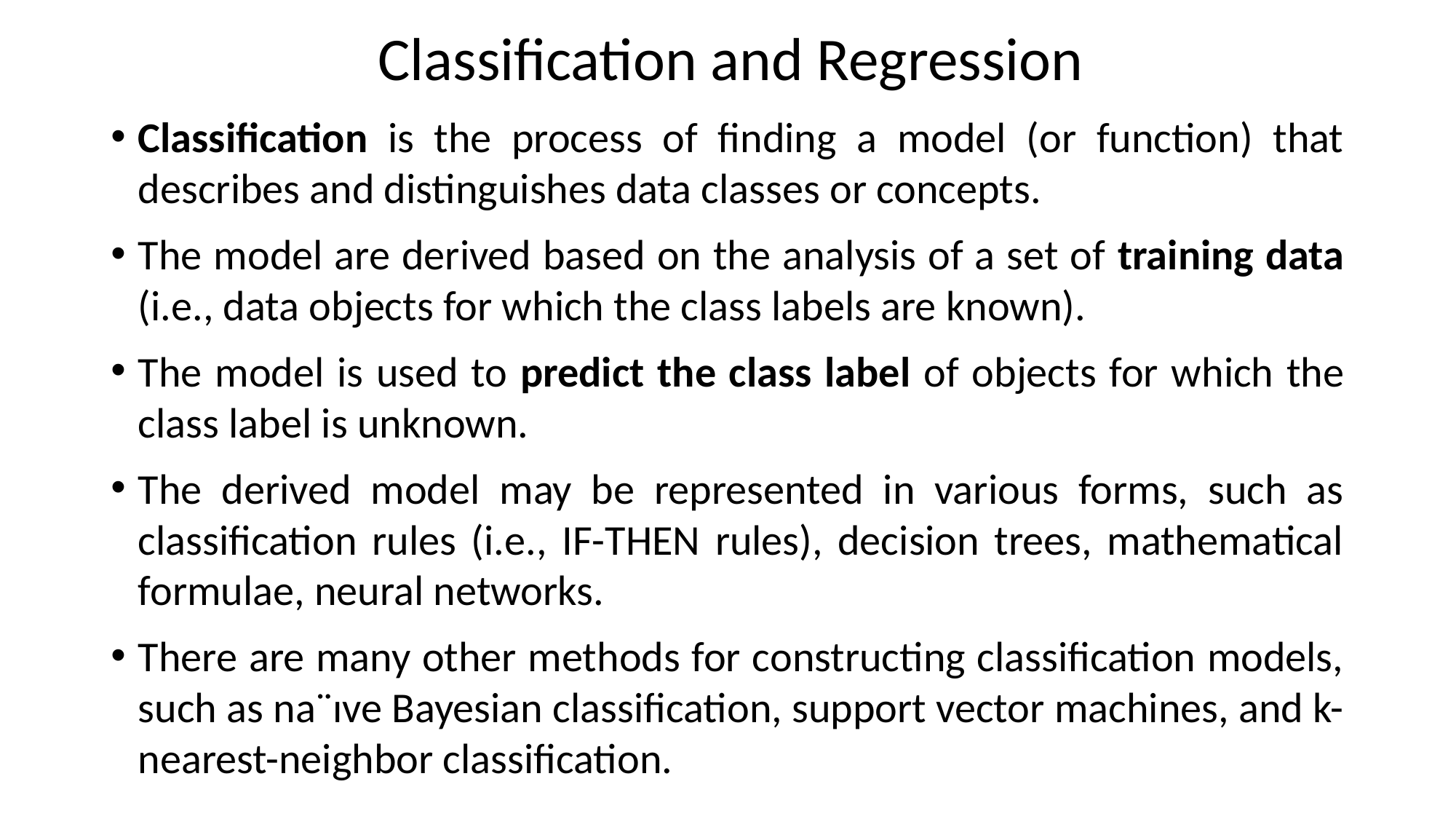

# Classification and Regression
Classification is the process of finding a model (or function) that describes and distinguishes data classes or concepts.
The model are derived based on the analysis of a set of training data (i.e., data objects for which the class labels are known).
The model is used to predict the class label of objects for which the class label is unknown.
The derived model may be represented in various forms, such as classification rules (i.e., IF-THEN rules), decision trees, mathematical formulae, neural networks.
There are many other methods for constructing classification models, such as na¨ıve Bayesian classification, support vector machines, and k-nearest-neighbor classification.